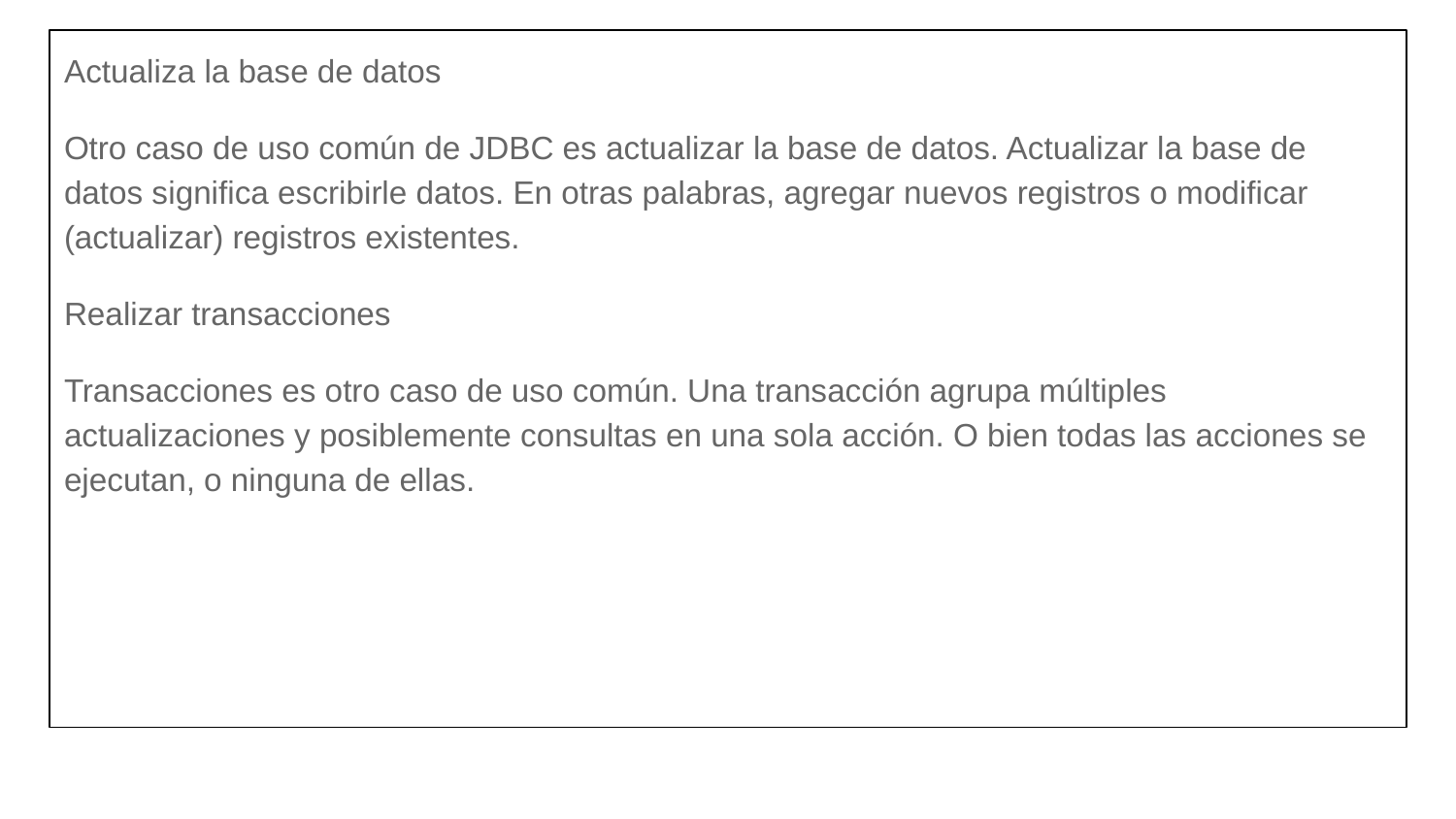

Actualiza la base de datos
Otro caso de uso común de JDBC es actualizar la base de datos. Actualizar la base de datos significa escribirle datos. En otras palabras, agregar nuevos registros o modificar (actualizar) registros existentes.
Realizar transacciones
Transacciones es otro caso de uso común. Una transacción agrupa múltiples actualizaciones y posiblemente consultas en una sola acción. O bien todas las acciones se ejecutan, o ninguna de ellas.